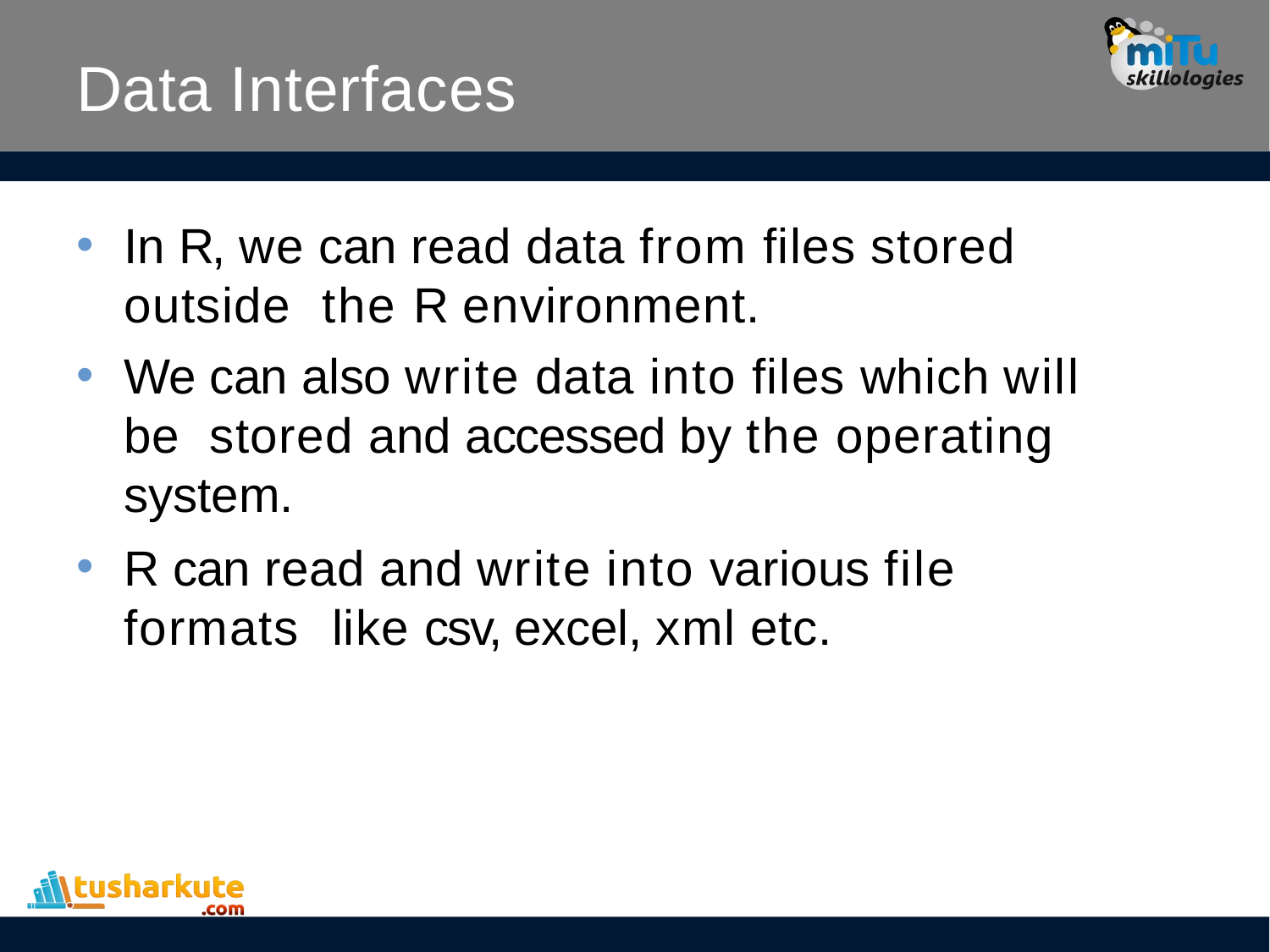

# Data Interfaces

In R, we can read data from files stored outside  the R environment.
We can also write data into files which will be  stored and accessed by the operating system.
R can read and write into various file formats  like csv, excel, xml etc.